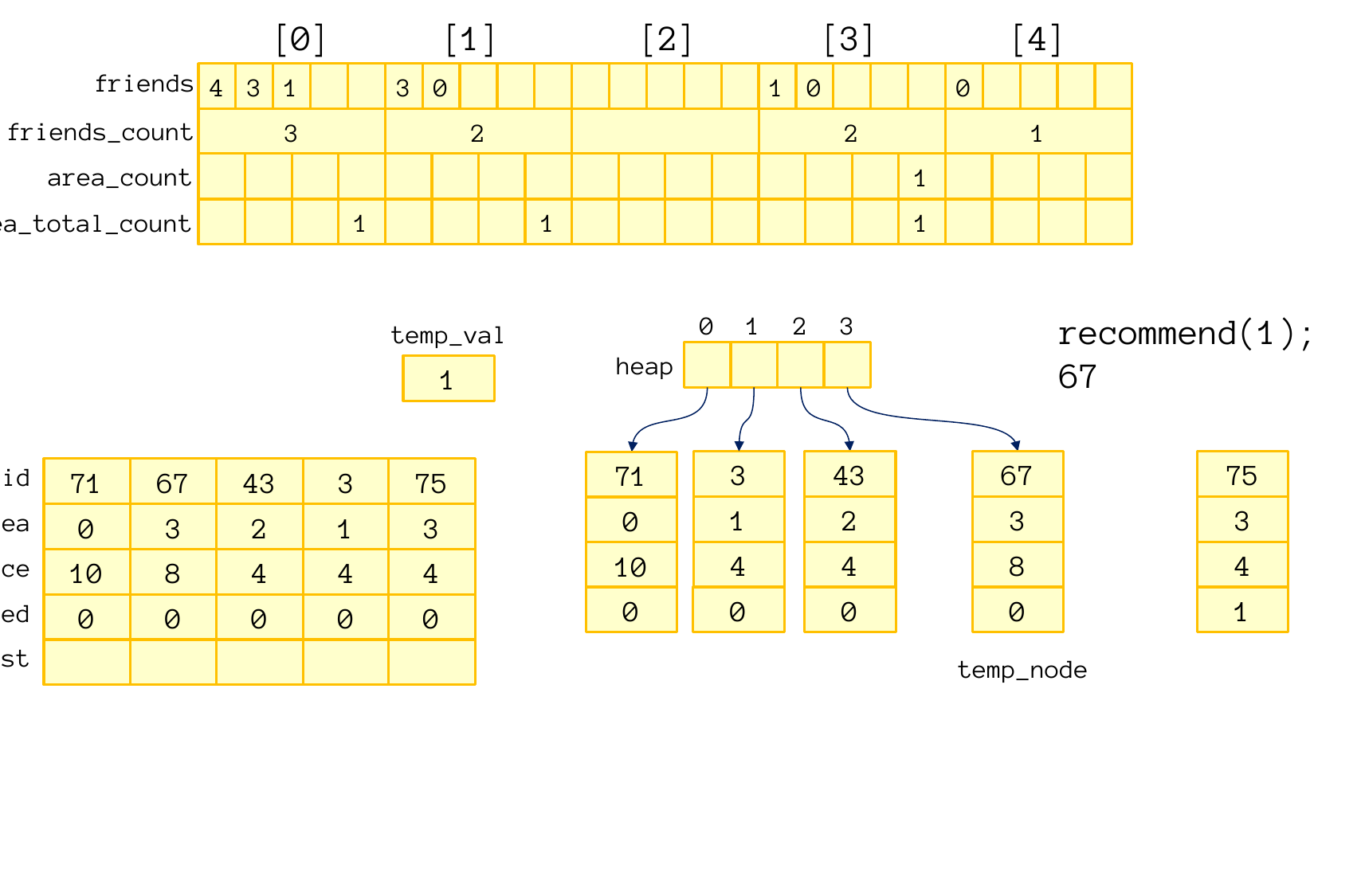

[0]
[1]
[2]
[3]
[4]
friends
4
3
1

3
0

1
0

0

friends_count
3
2

2
1
area_count

1

area_total_count

1

1

1

recommend(1);
67
0
1
2
3
temp_val
heap

1
pid
3
43
67
75
71
71
67
43
3
75
area
1
2
3
3
0
0
3
2
1
3
price
4
4
8
4
10
10
8
4
4
4
reserved
0
0
0
0
1
0
0
0
0
0
hash_list

temp_node